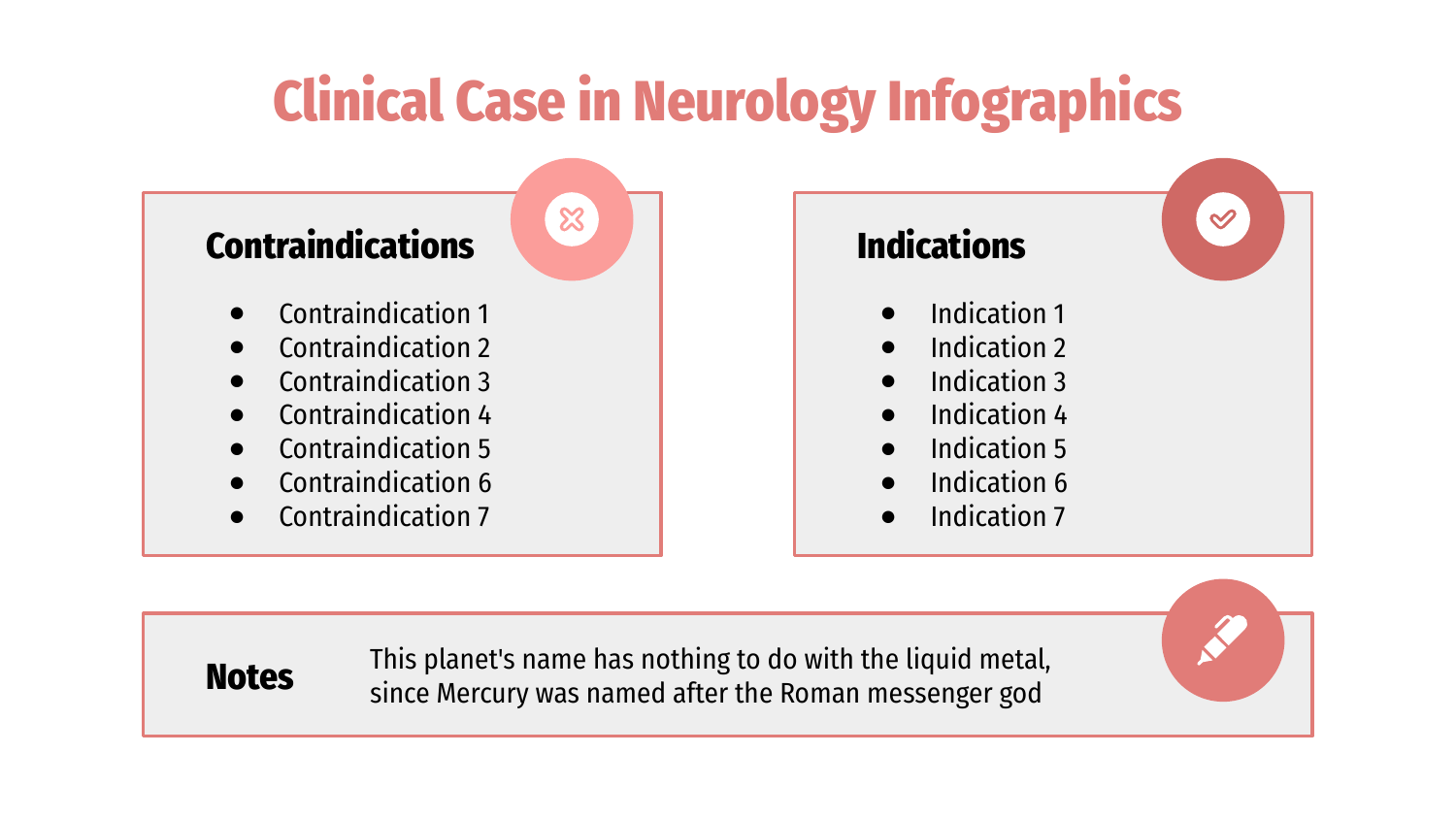

# Clinical Case in Neurology Infographics

Contraindications
Indications
Contraindication 1
Contraindication 2
Contraindication 3
Contraindication 4
Contraindication 5
Contraindication 6
Contraindication 7
Indication 1
Indication 2
Indication 3
Indication 4
Indication 5
Indication 6
Indication 7

This planet's name has nothing to do with the liquid metal, since Mercury was named after the Roman messenger god
Notes